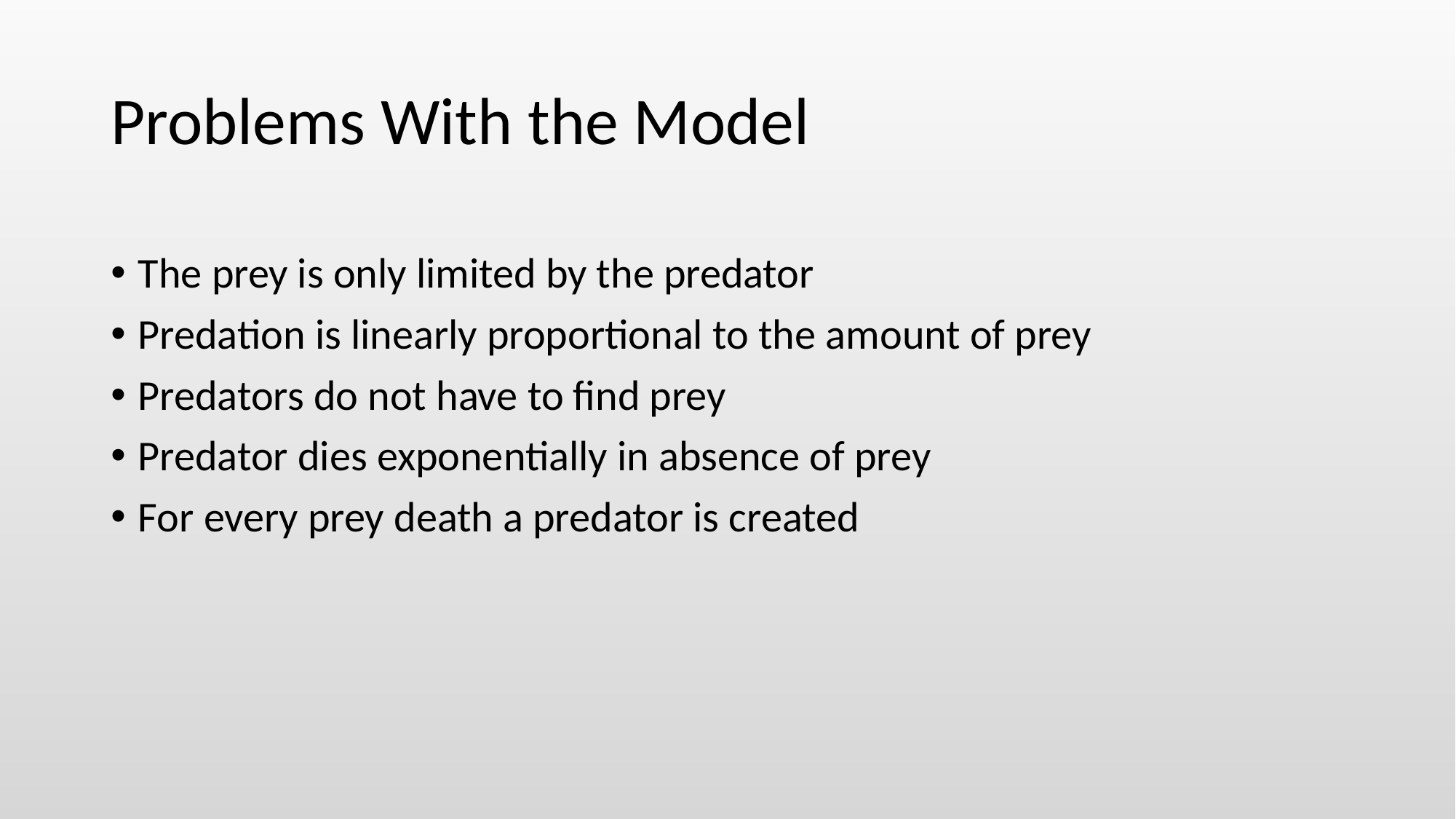

# Problems With the Model
The prey is only limited by the predator
Predation is linearly proportional to the amount of prey
Predators do not have to find prey
Predator dies exponentially in absence of prey
For every prey death a predator is created